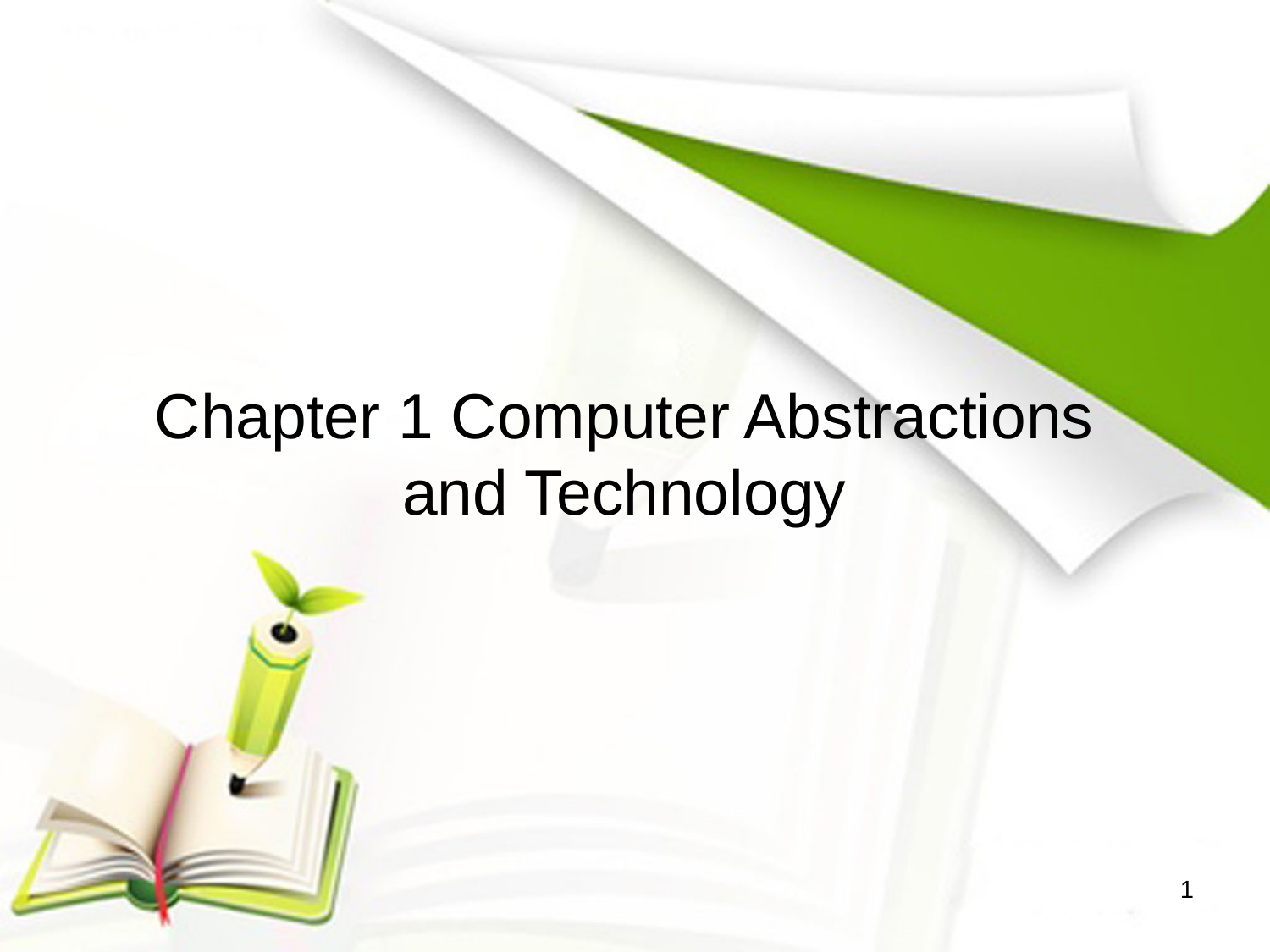

# Chapter 1 Computer Abstractions and Technology
1